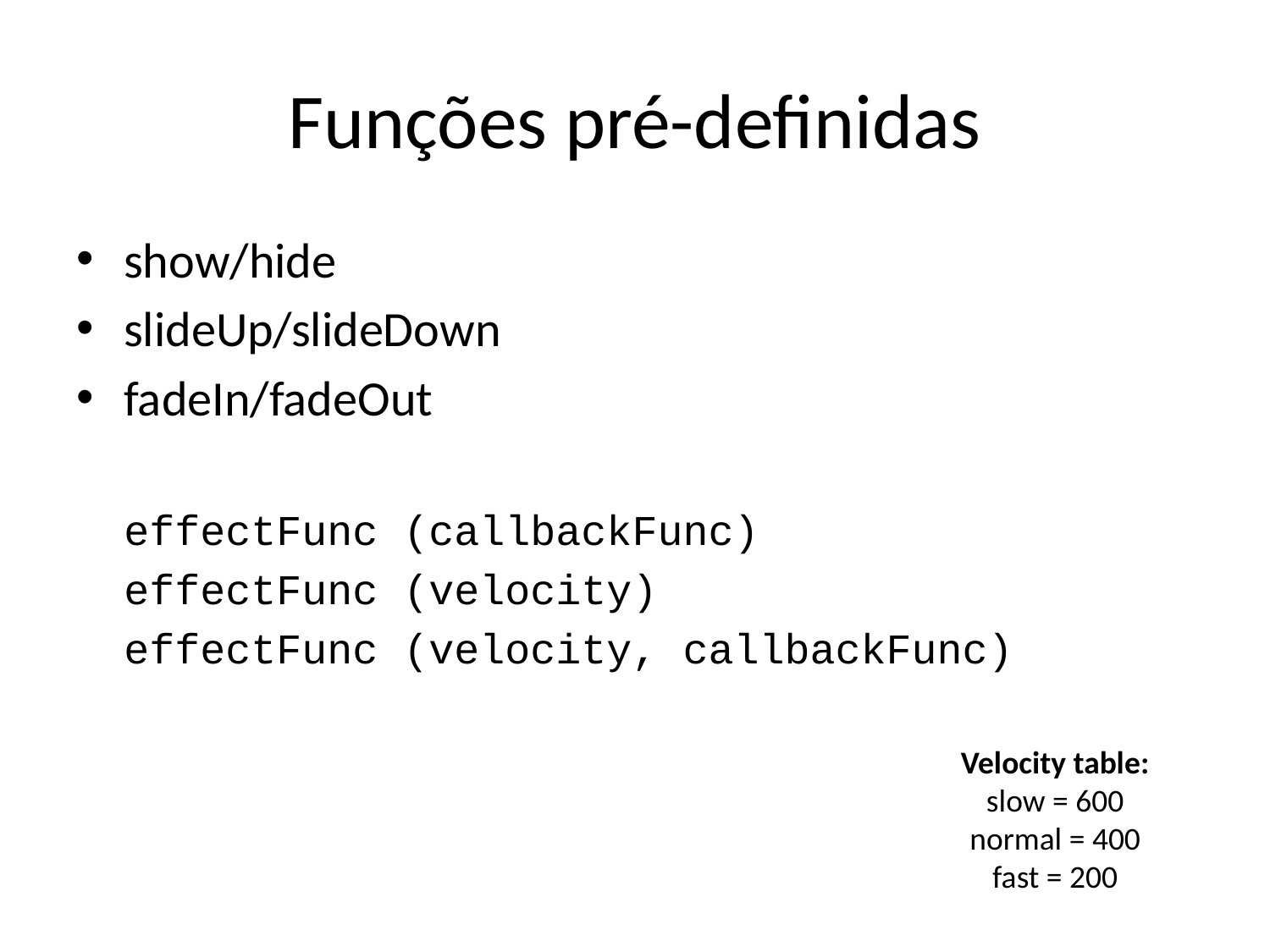

# Funções pré-definidas
show/hide
slideUp/slideDown
fadeIn/fadeOut

	effectFunc (callbackFunc)
	effectFunc (velocity)
	effectFunc (velocity, callbackFunc)

Velocity table:
slow = 600
normal = 400
fast = 200